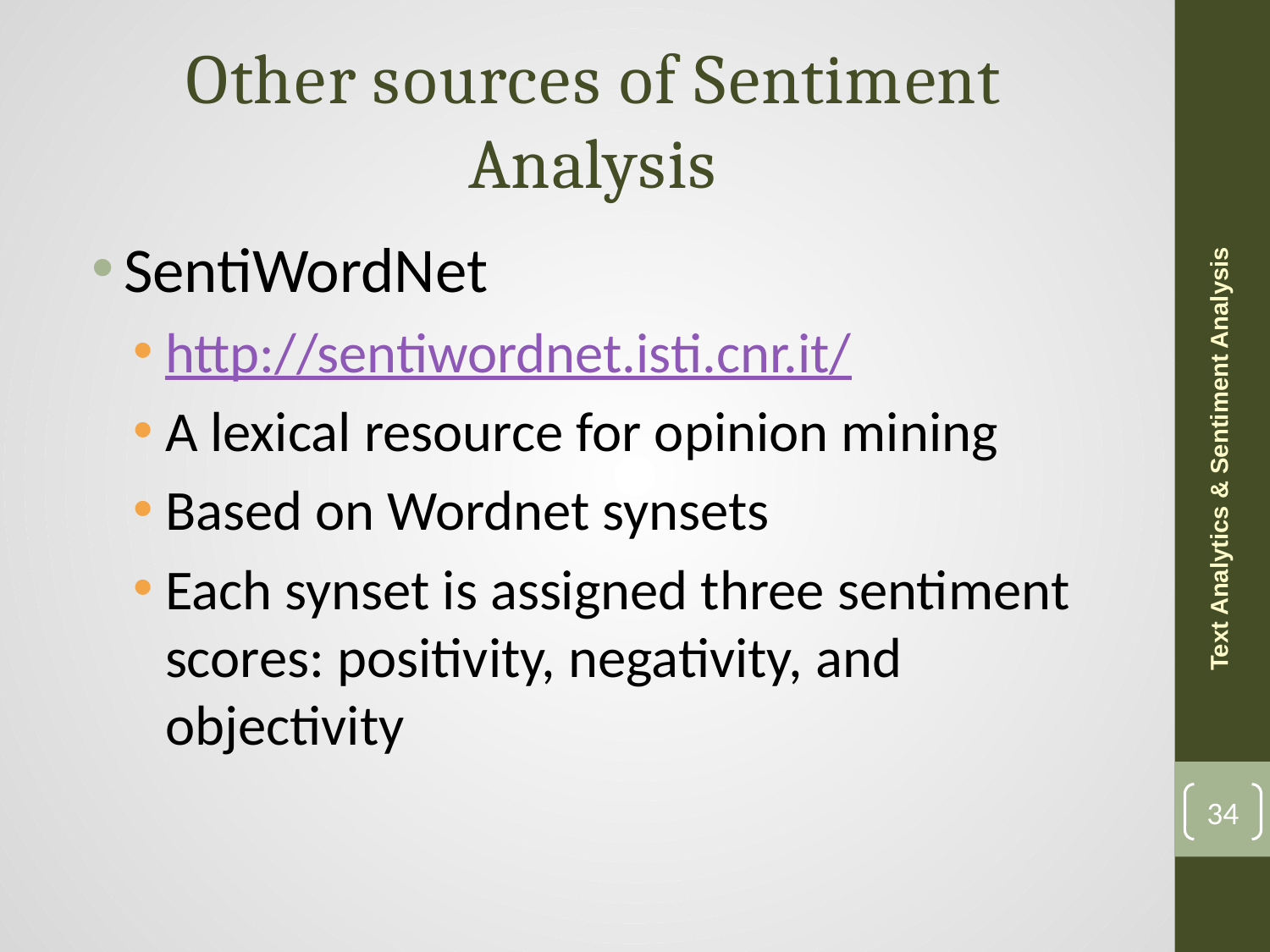

# Other sources of Sentiment Analysis
SentiWordNet
http://sentiwordnet.isti.cnr.it/
A lexical resource for opinion mining
Based on Wordnet synsets
Each synset is assigned three sentiment scores: positivity, negativity, and objectivity
Text Analytics & Sentiment Analysis
34